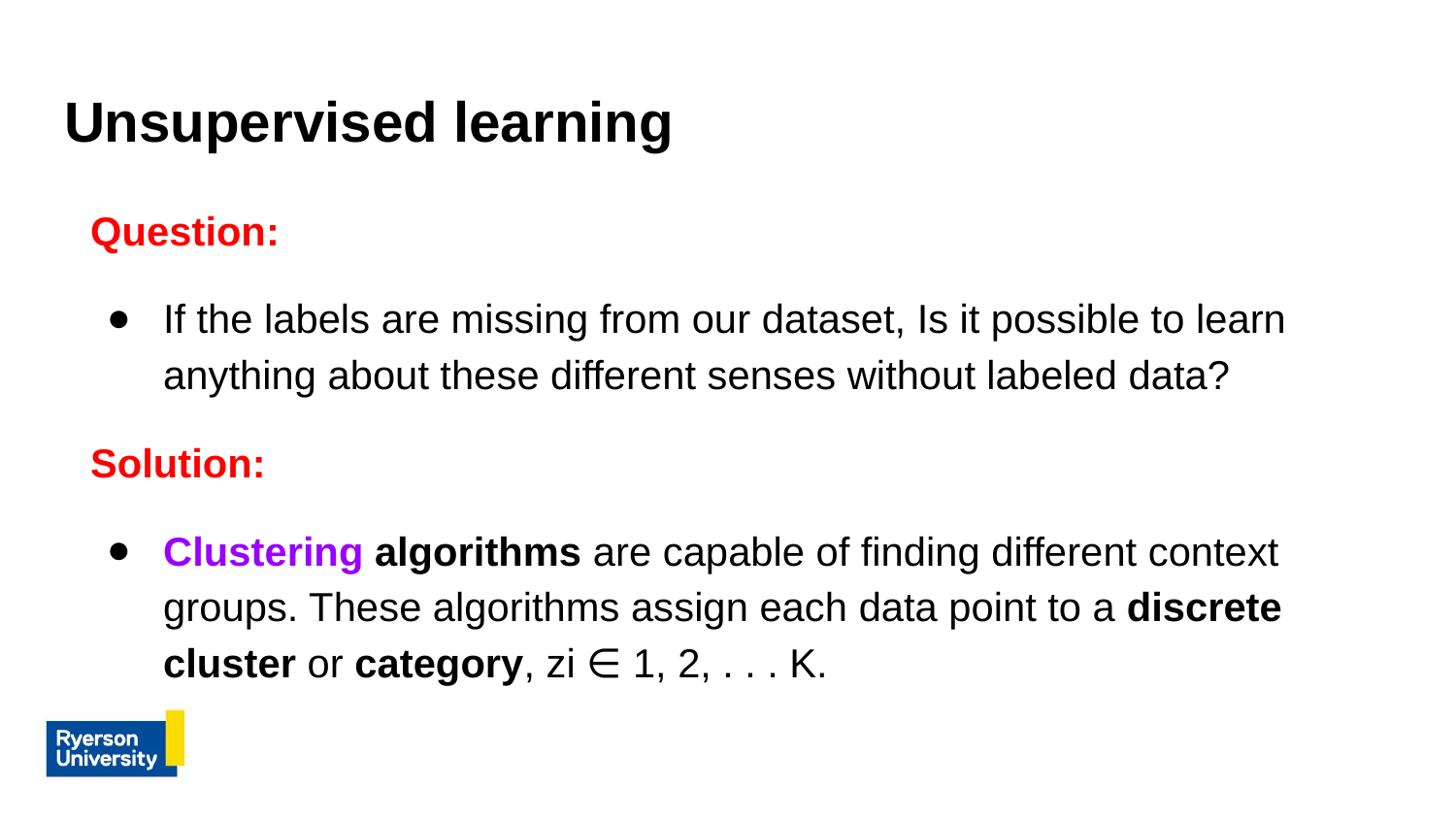

# Unsupervised learning
Question:
If the labels are missing from our dataset, Is it possible to learn anything about these different senses without labeled data?
Solution:
Clustering algorithms are capable of finding different context groups. These algorithms assign each data point to a discrete cluster or category, zi ∈ 1, 2, . . . K.